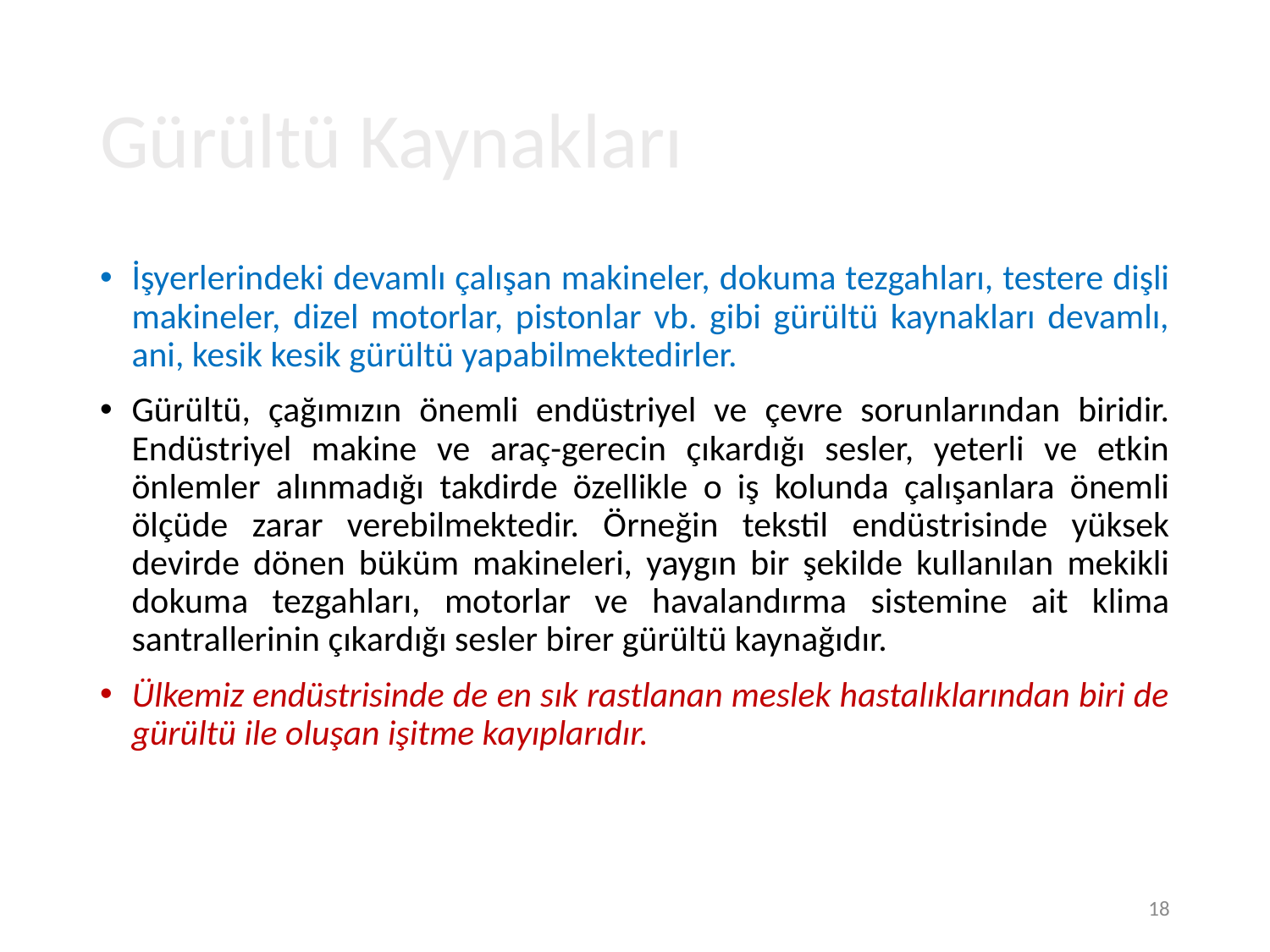

18
# Gürültü Kaynakları
İşyerlerindeki devamlı çalışan makineler, dokuma tezgahları, testere dişli makineler, dizel motorlar, pistonlar vb. gibi gürültü kaynakları devamlı, ani, kesik kesik gürültü yapabilmektedirler.
Gürültü, çağımızın önemli endüstriyel ve çevre sorunlarından biridir. Endüstriyel makine ve araç-gerecin çıkardığı sesler, yeterli ve etkin önlemler alınmadığı takdirde özellikle o iş kolunda çalışanlara önemli ölçüde zarar verebilmektedir. Örneğin tekstil endüstrisinde yüksek devirde dönen büküm makineleri, yaygın bir şekilde kullanılan mekikli dokuma tezgahları, motorlar ve havalandırma sistemine ait klima santrallerinin çıkardığı sesler birer gürültü kaynağıdır.
Ülkemiz endüstrisinde de en sık rastlanan meslek hastalıklarından biri de gürültü ile oluşan işitme kayıplarıdır.